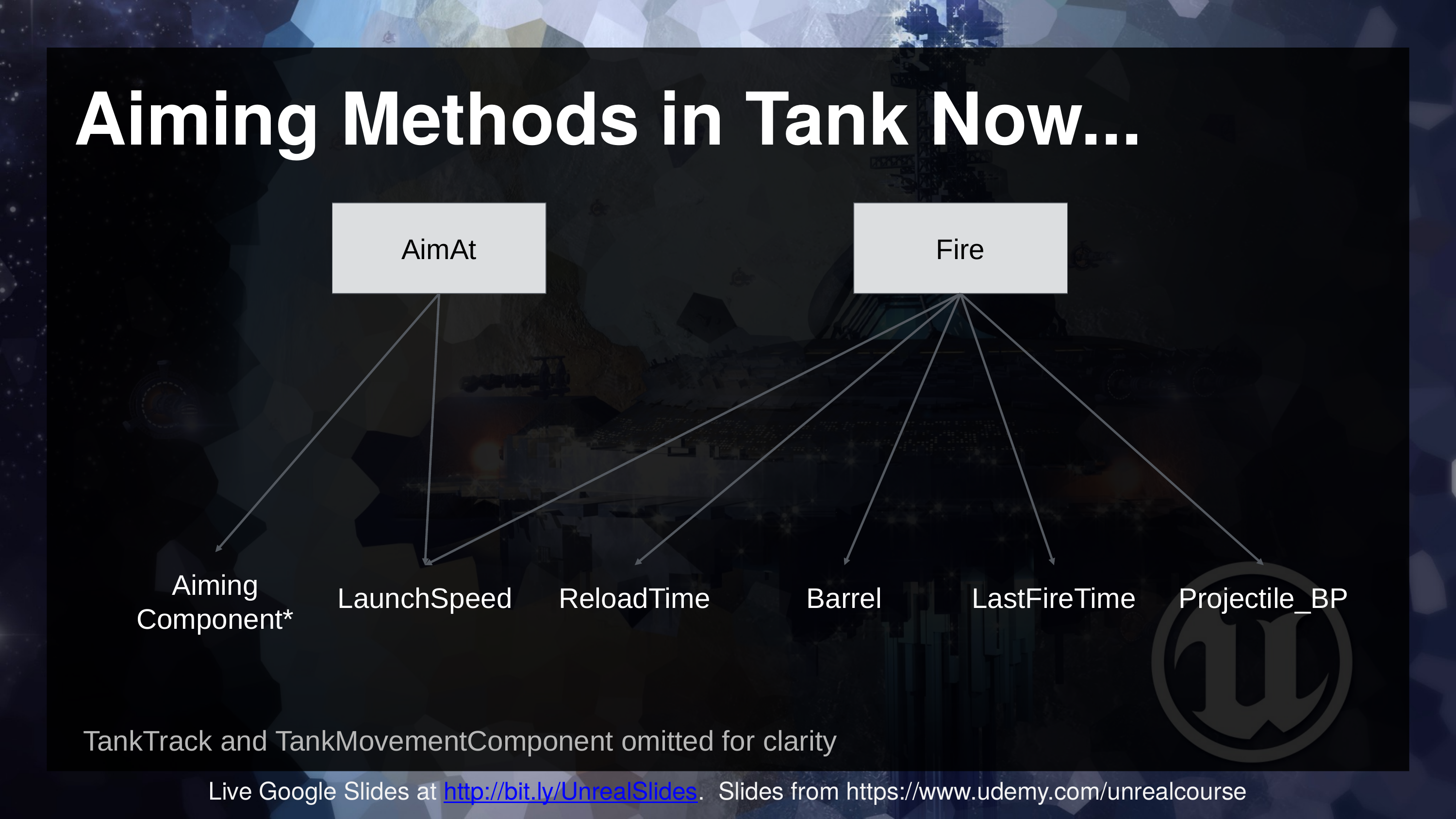

# Aiming Methods in Tank Now...
AimAt
Fire
Aiming Component*
LaunchSpeed
ReloadTime
Barrel
LastFireTime
Projectile_BP
TankTrack and TankMovementComponent omitted for clarity